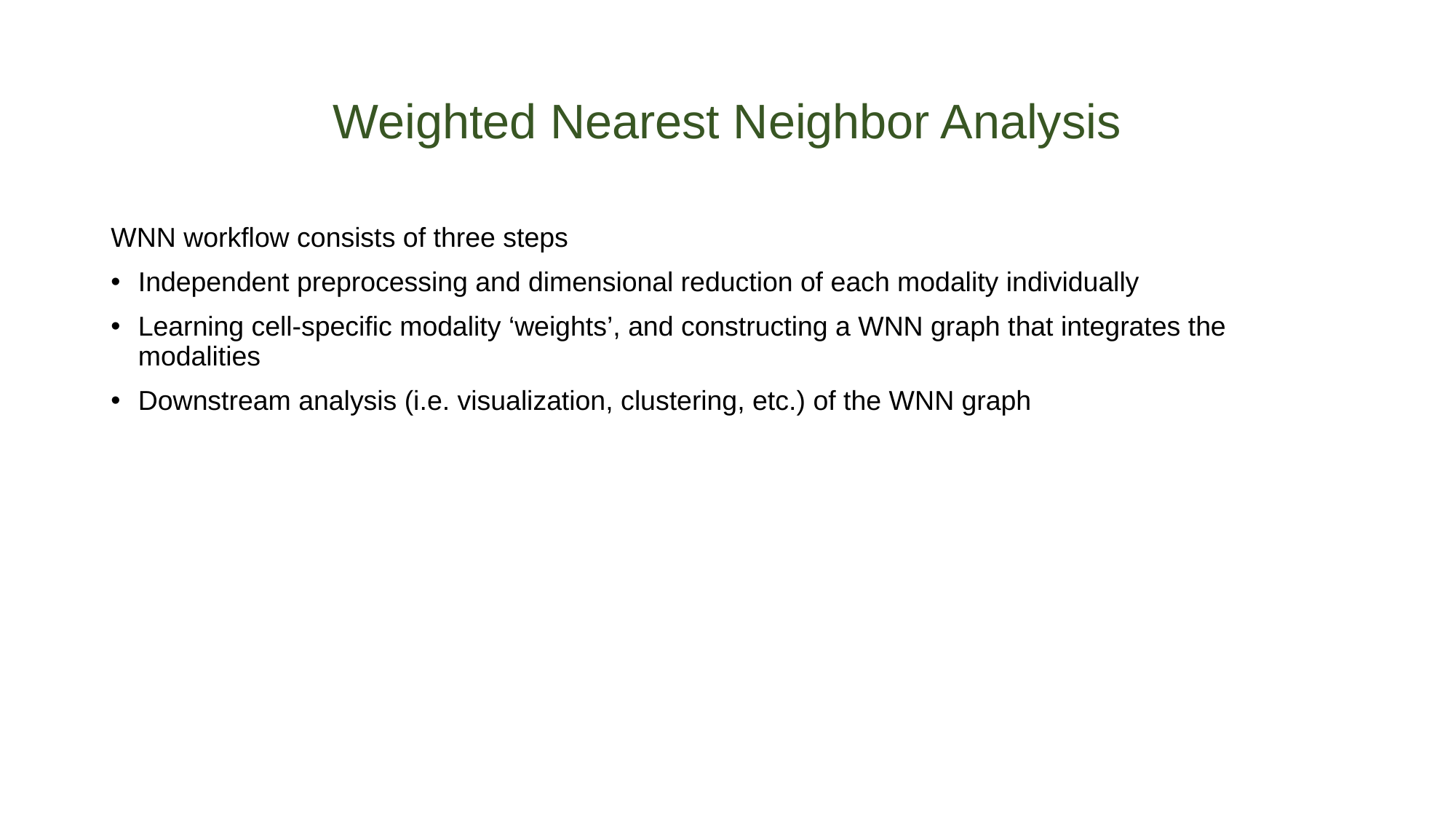

# Weighted Nearest Neighbor Analysis
WNN workflow consists of three steps
Independent preprocessing and dimensional reduction of each modality individually
Learning cell-specific modality ‘weights’, and constructing a WNN graph that integrates the modalities
Downstream analysis (i.e. visualization, clustering, etc.) of the WNN graph